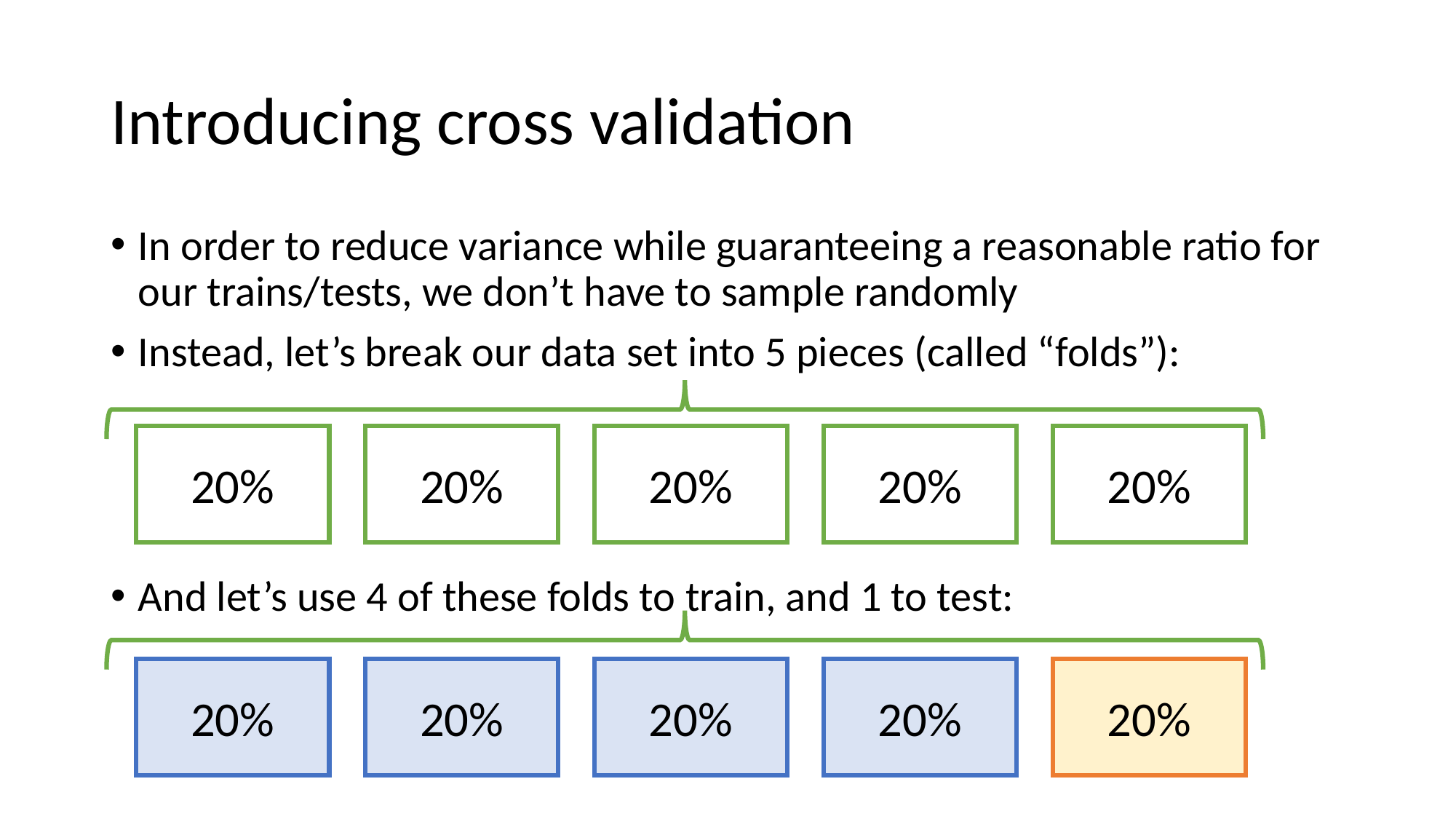

# Introducing cross validation

In order to reduce variance while guaranteeing a reasonable ratio for our trains/tests, we don’t have to sample randomly
Instead, let’s break our data set into 5 pieces (called “folds”):

And let’s use 4 of these folds to train, and 1 to test:
20%
20%
20%
20%
20%
20%
20%
20%
20%
20%